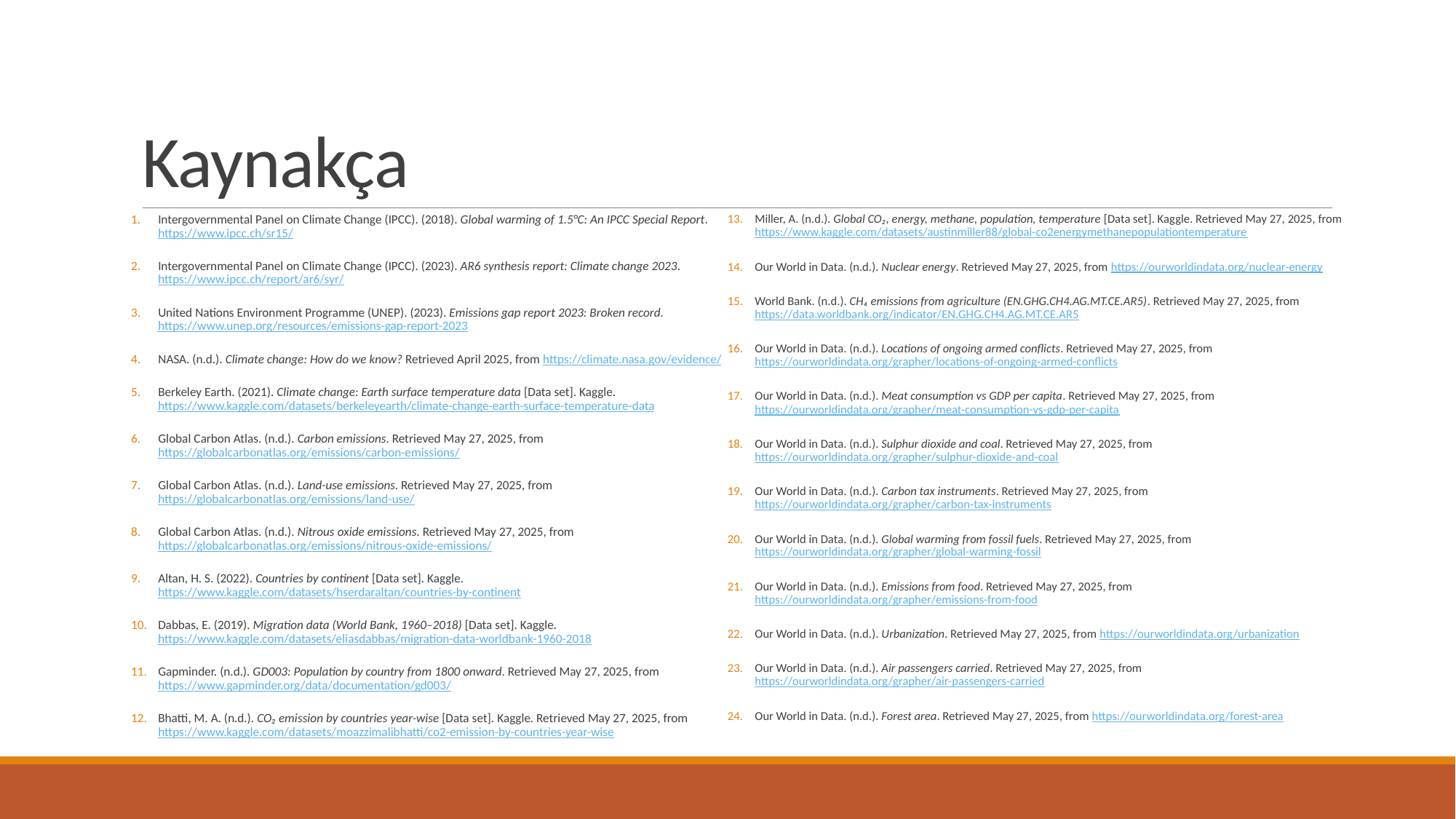

# Kaynakça
Intergovernmental Panel on Climate Change (IPCC). (2018). Global warming of 1.5°C: An IPCC Special Report. https://www.ipcc.ch/sr15/
Intergovernmental Panel on Climate Change (IPCC). (2023). AR6 synthesis report: Climate change 2023. https://www.ipcc.ch/report/ar6/syr/
United Nations Environment Programme (UNEP). (2023). Emissions gap report 2023: Broken record. https://www.unep.org/resources/emissions-gap-report-2023
NASA. (n.d.). Climate change: How do we know? Retrieved April 2025, from https://climate.nasa.gov/evidence/
Berkeley Earth. (2021). Climate change: Earth surface temperature data [Data set]. Kaggle. https://www.kaggle.com/datasets/berkeleyearth/climate-change-earth-surface-temperature-data
Global Carbon Atlas. (n.d.). Carbon emissions. Retrieved May 27, 2025, from https://globalcarbonatlas.org/emissions/carbon-emissions/
Global Carbon Atlas. (n.d.). Land-use emissions. Retrieved May 27, 2025, from https://globalcarbonatlas.org/emissions/land-use/
Global Carbon Atlas. (n.d.). Nitrous oxide emissions. Retrieved May 27, 2025, from https://globalcarbonatlas.org/emissions/nitrous-oxide-emissions/
Altan, H. S. (2022). Countries by continent [Data set]. Kaggle. https://www.kaggle.com/datasets/hserdaraltan/countries-by-continent
Dabbas, E. (2019). Migration data (World Bank, 1960–2018) [Data set]. Kaggle. https://www.kaggle.com/datasets/eliasdabbas/migration-data-worldbank-1960-2018
Gapminder. (n.d.). GD003: Population by country from 1800 onward. Retrieved May 27, 2025, from https://www.gapminder.org/data/documentation/gd003/
Bhatti, M. A. (n.d.). CO₂ emission by countries year-wise [Data set]. Kaggle. Retrieved May 27, 2025, from https://www.kaggle.com/datasets/moazzimalibhatti/co2-emission-by-countries-year-wise
Miller, A. (n.d.). Global CO₂, energy, methane, population, temperature [Data set]. Kaggle. Retrieved May 27, 2025, from https://www.kaggle.com/datasets/austinmiller88/global-co2energymethanepopulationtemperature
Our World in Data. (n.d.). Nuclear energy. Retrieved May 27, 2025, from https://ourworldindata.org/nuclear-energy
World Bank. (n.d.). CH₄ emissions from agriculture (EN.GHG.CH4.AG.MT.CE.AR5). Retrieved May 27, 2025, from https://data.worldbank.org/indicator/EN.GHG.CH4.AG.MT.CE.AR5
Our World in Data. (n.d.). Locations of ongoing armed conflicts. Retrieved May 27, 2025, from https://ourworldindata.org/grapher/locations-of-ongoing-armed-conflicts
Our World in Data. (n.d.). Meat consumption vs GDP per capita. Retrieved May 27, 2025, from https://ourworldindata.org/grapher/meat-consumption-vs-gdp-per-capita
Our World in Data. (n.d.). Sulphur dioxide and coal. Retrieved May 27, 2025, from https://ourworldindata.org/grapher/sulphur-dioxide-and-coal
Our World in Data. (n.d.). Carbon tax instruments. Retrieved May 27, 2025, from https://ourworldindata.org/grapher/carbon-tax-instruments
Our World in Data. (n.d.). Global warming from fossil fuels. Retrieved May 27, 2025, from https://ourworldindata.org/grapher/global-warming-fossil
Our World in Data. (n.d.). Emissions from food. Retrieved May 27, 2025, from https://ourworldindata.org/grapher/emissions-from-food
Our World in Data. (n.d.). Urbanization. Retrieved May 27, 2025, from https://ourworldindata.org/urbanization
Our World in Data. (n.d.). Air passengers carried. Retrieved May 27, 2025, from https://ourworldindata.org/grapher/air-passengers-carried
Our World in Data. (n.d.). Forest area. Retrieved May 27, 2025, from https://ourworldindata.org/forest-area